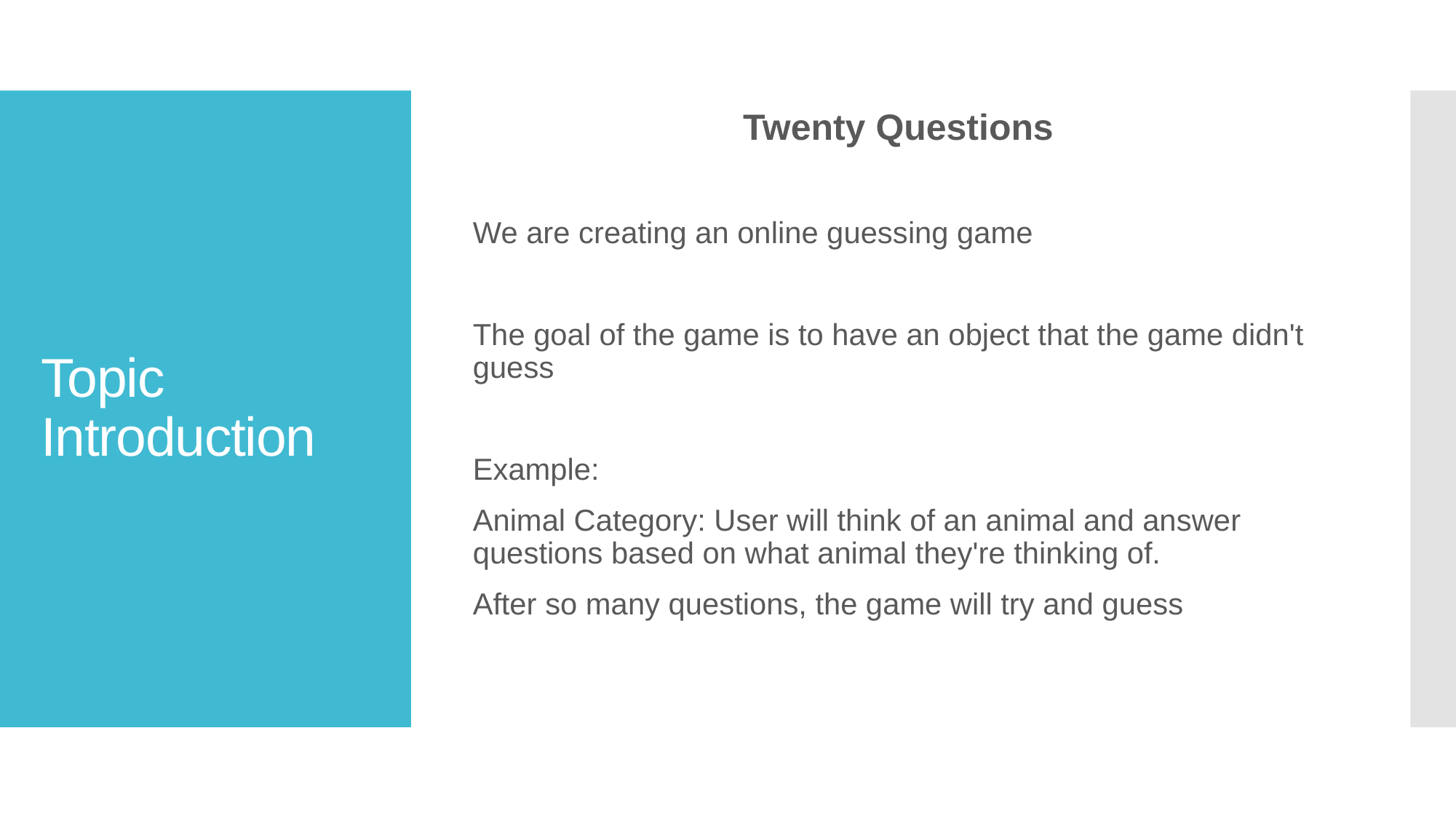

Twenty Questions

We are creating an online guessing game

The goal of the game is to have an object that the game didn't guess

Example:
Animal Category: User will think of an animal and answer questions based on what animal they're thinking of.
After so many questions, the game will try and guess
# Topic Introduction